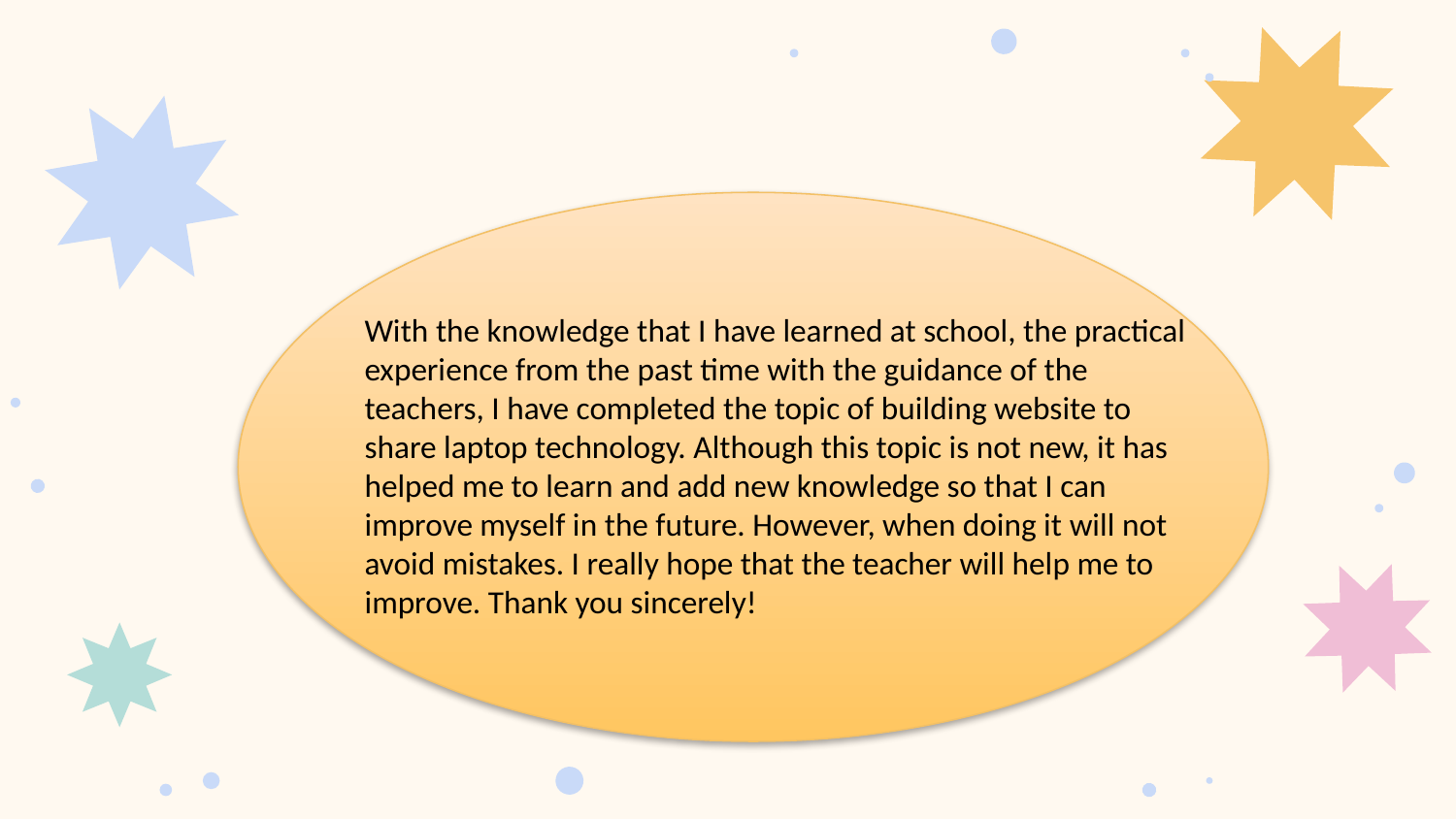

With the knowledge that I have learned at school, the practical experience from the past time with the guidance of the teachers, I have completed the topic of building website to share laptop technology. Although this topic is not new, it has helped me to learn and add new knowledge so that I can improve myself in the future. However, when doing it will not avoid mistakes. I really hope that the teacher will help me to improve. Thank you sincerely!